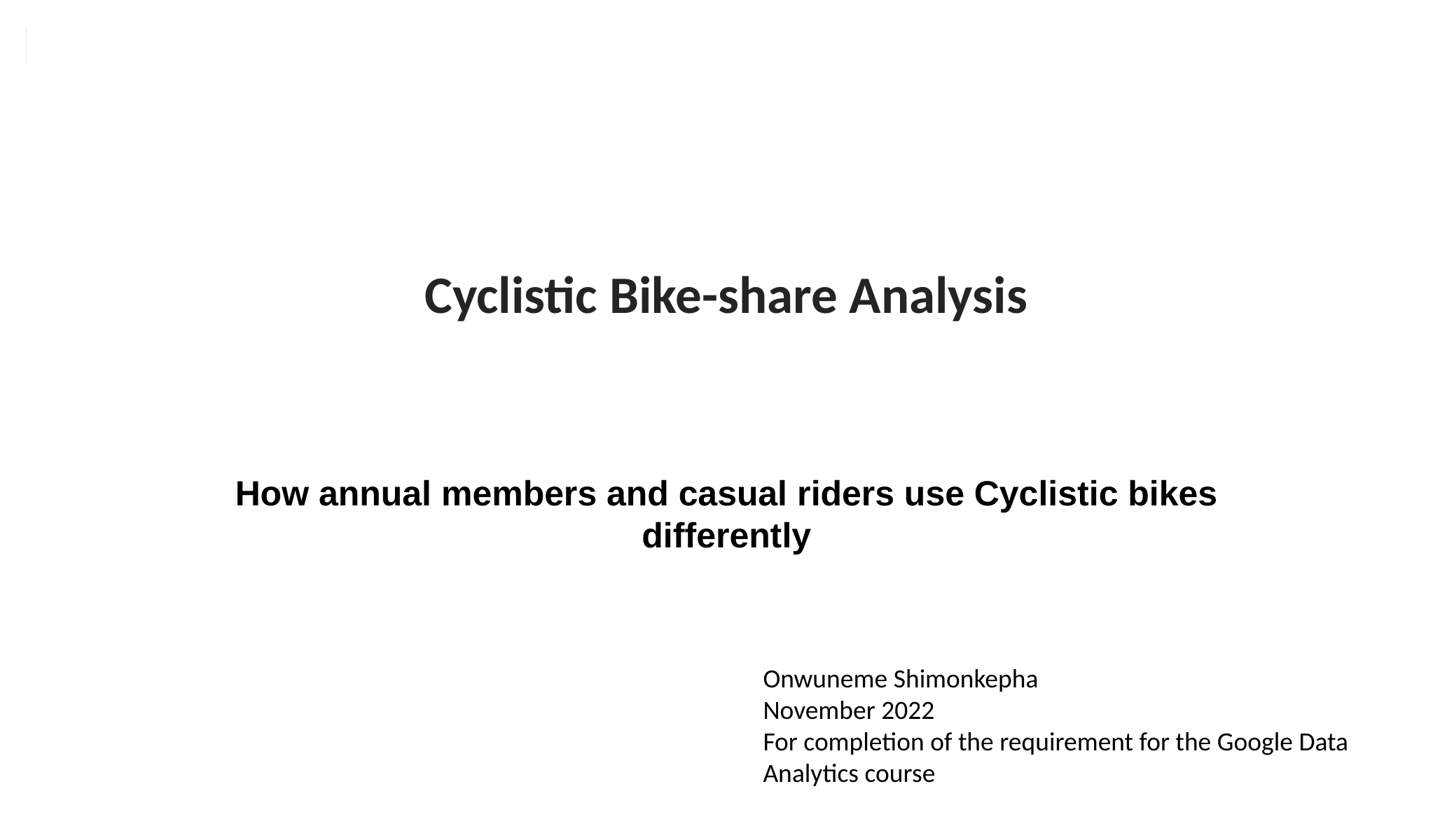

# Cyclistic Bike-share Analysis
How annual members and casual riders use Cyclistic bikes differently
Onwuneme Shimonkepha
November 2022
For completion of the requirement for the Google Data Analytics course